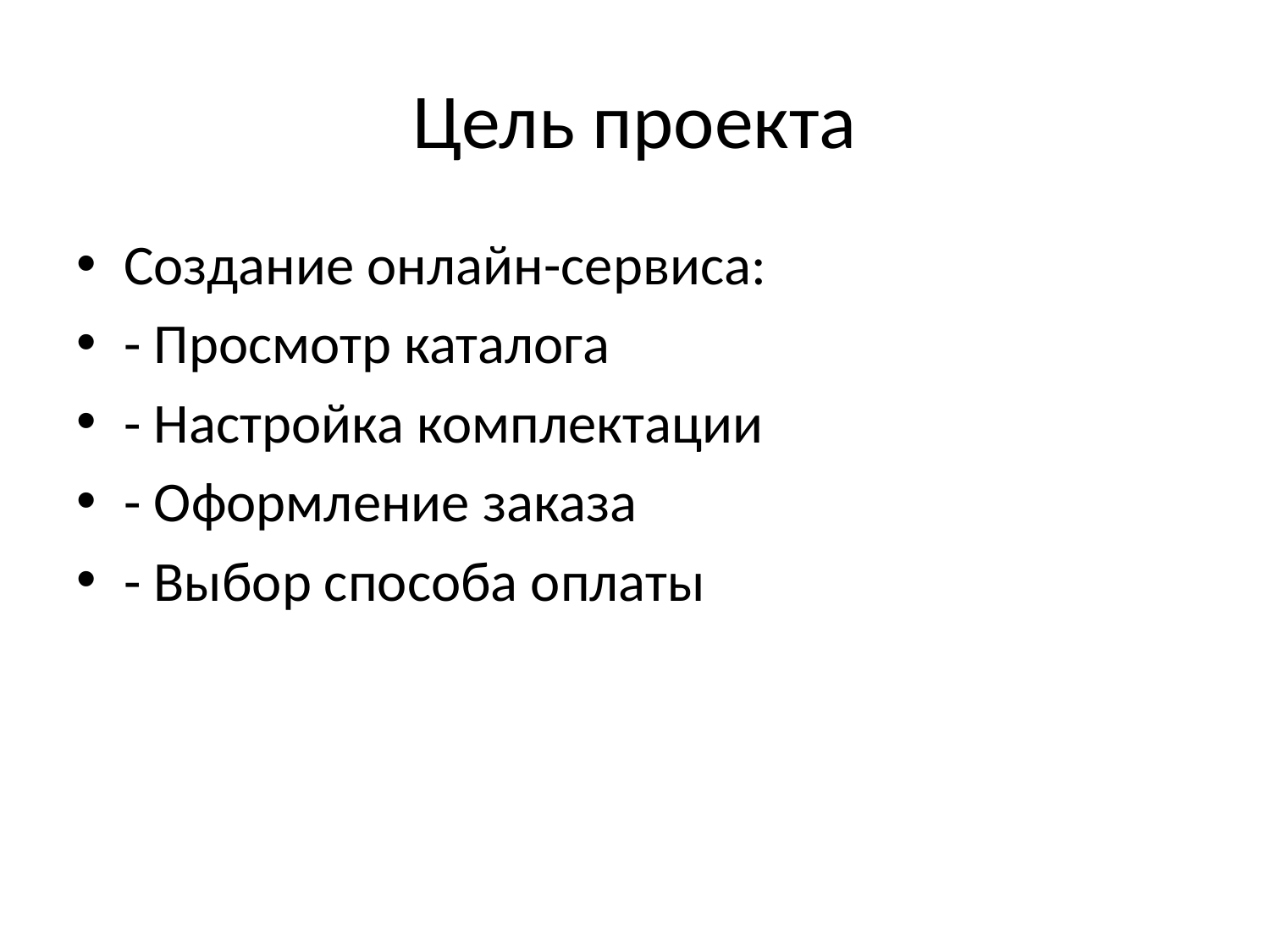

# Цель проекта
Создание онлайн-сервиса:
- Просмотр каталога
- Настройка комплектации
- Оформление заказа
- Выбор способа оплаты